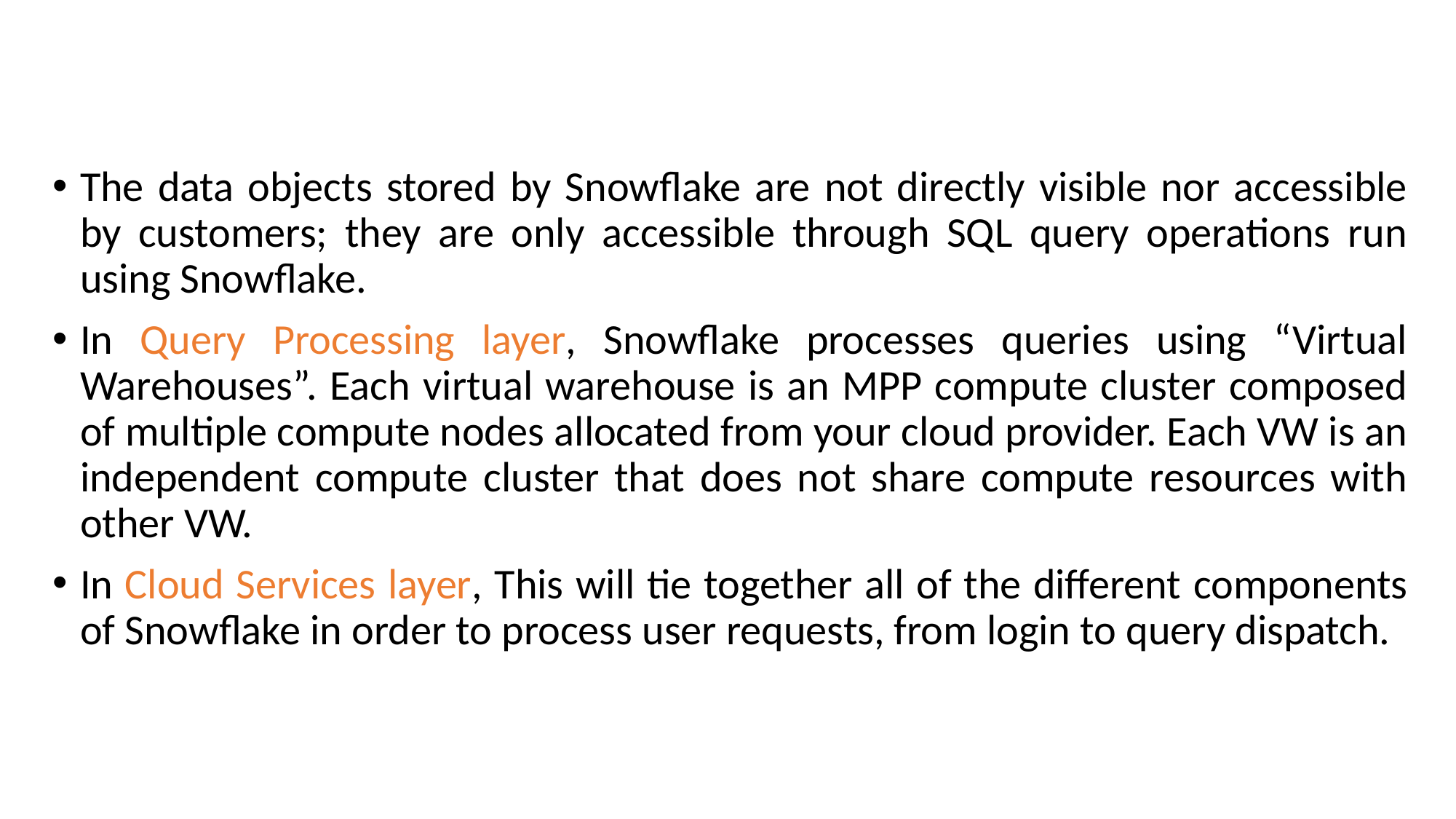

The data objects stored by Snowflake are not directly visible nor accessible by customers; they are only accessible through SQL query operations run using Snowflake.
In Query Processing layer, Snowflake processes queries using “Virtual Warehouses”. Each virtual warehouse is an MPP compute cluster composed of multiple compute nodes allocated from your cloud provider. Each VW is an independent compute cluster that does not share compute resources with other VW.
In Cloud Services layer, This will tie together all of the different components of Snowflake in order to process user requests, from login to query dispatch.